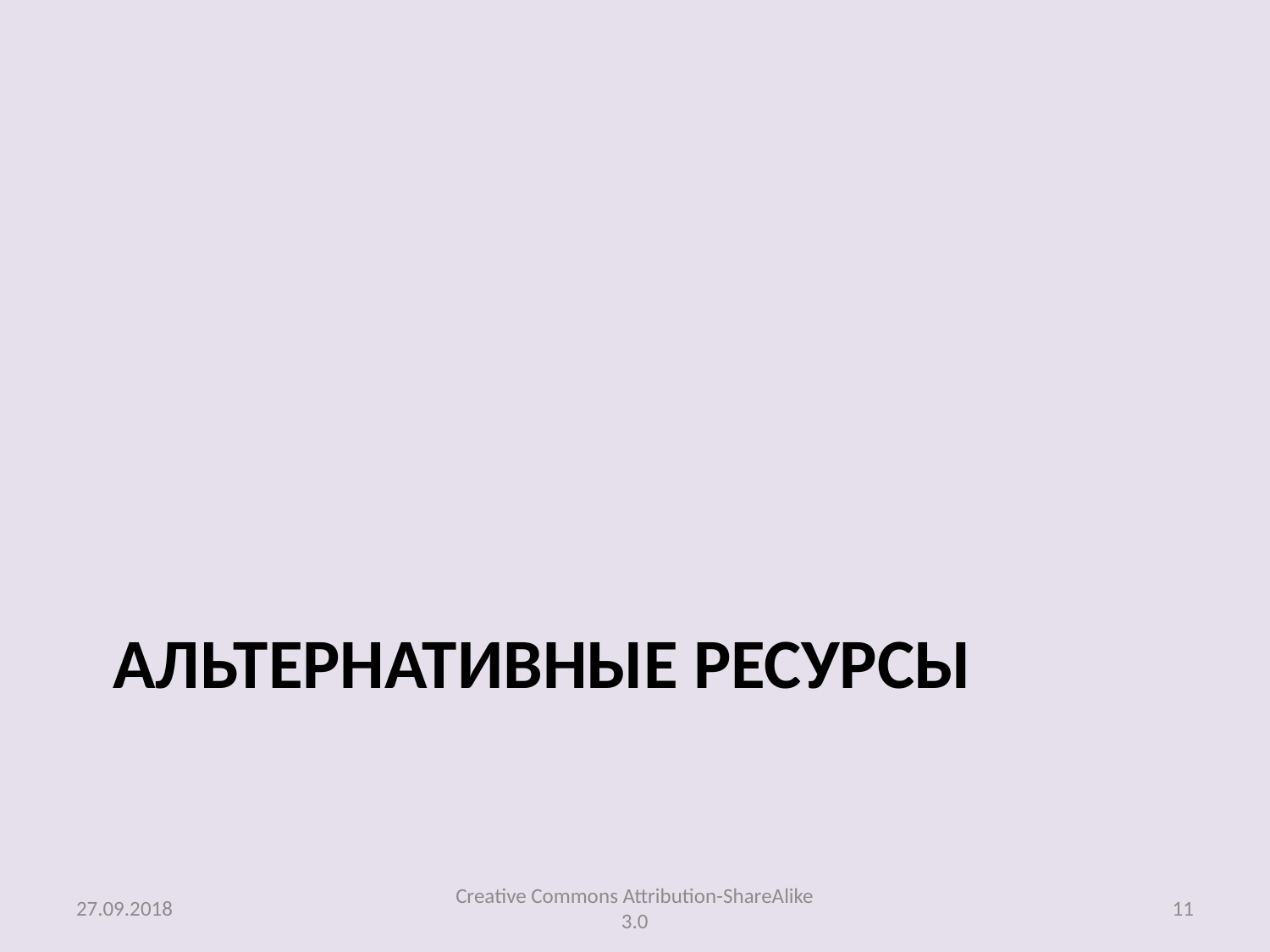

# Альтернативные ресурсы
27.09.2018
Creative Commons Attribution-ShareAlike 3.0
11